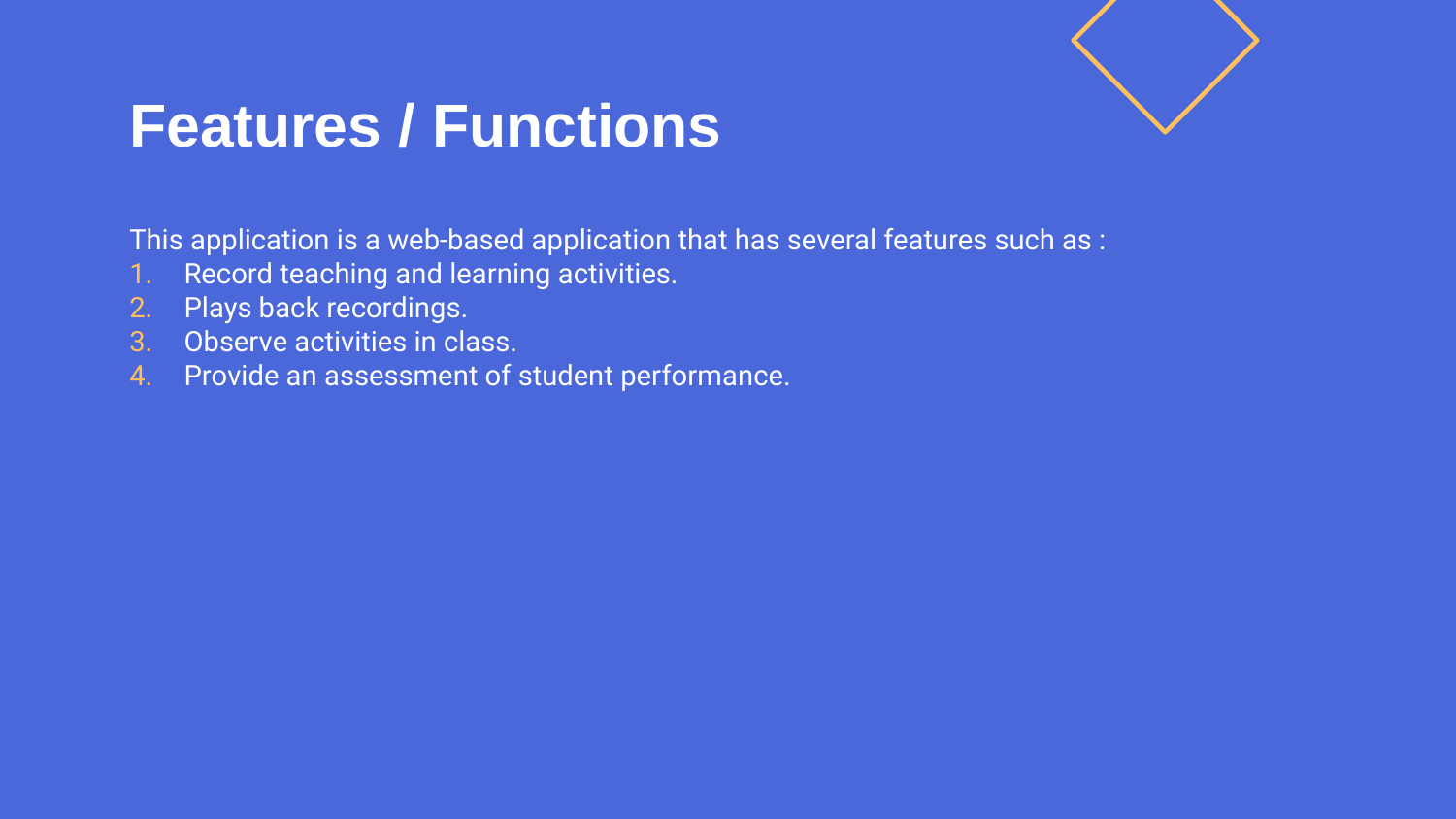

# Features / Functions
This application is a web-based application that has several features such as :
Record teaching and learning activities.
Plays back recordings.
Observe activities in class.
Provide an assessment of student performance.